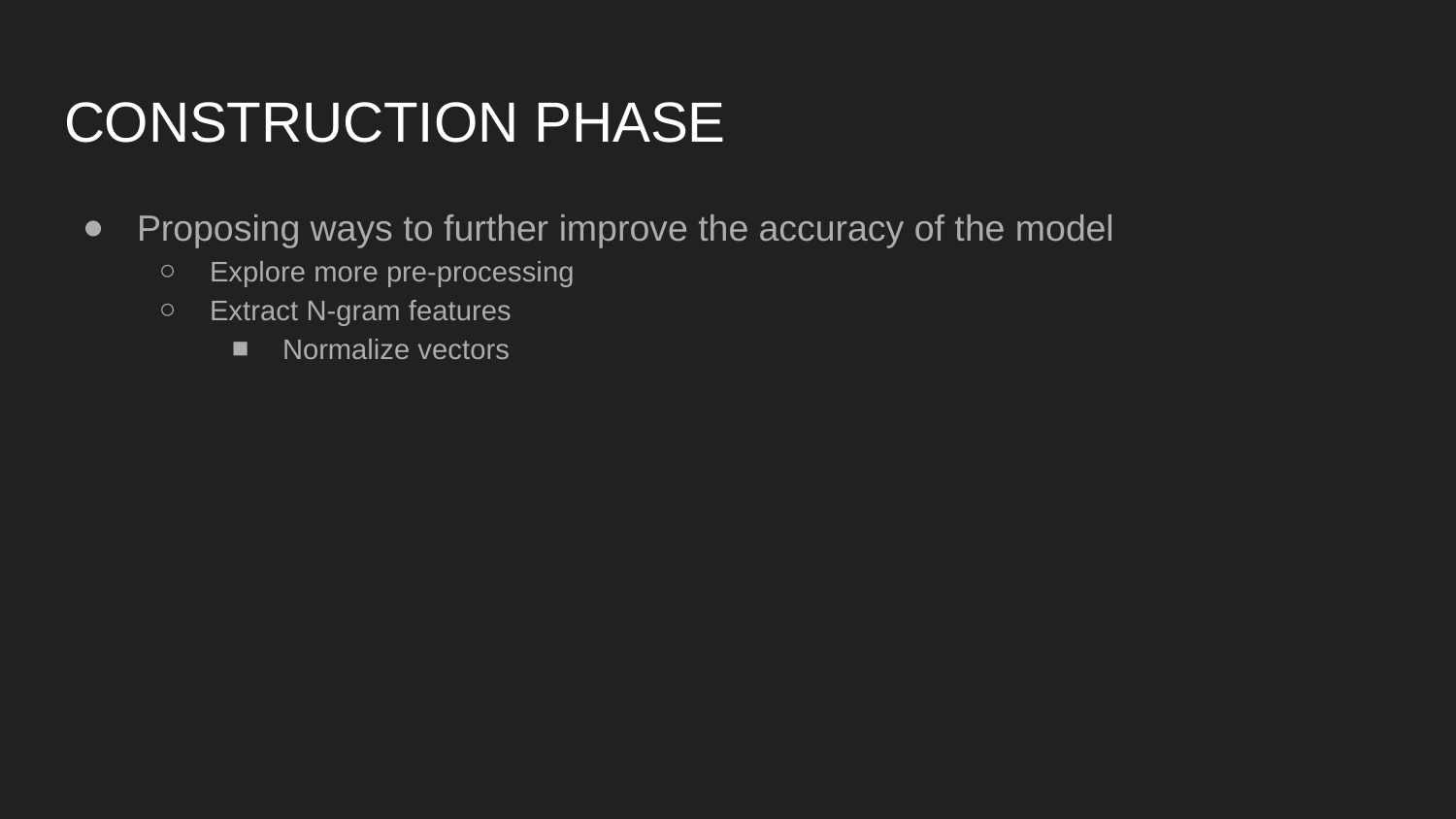

# CONSTRUCTION PHASE
Proposing ways to further improve the accuracy of the model
Explore more pre-processing
Extract N-gram features
Normalize vectors